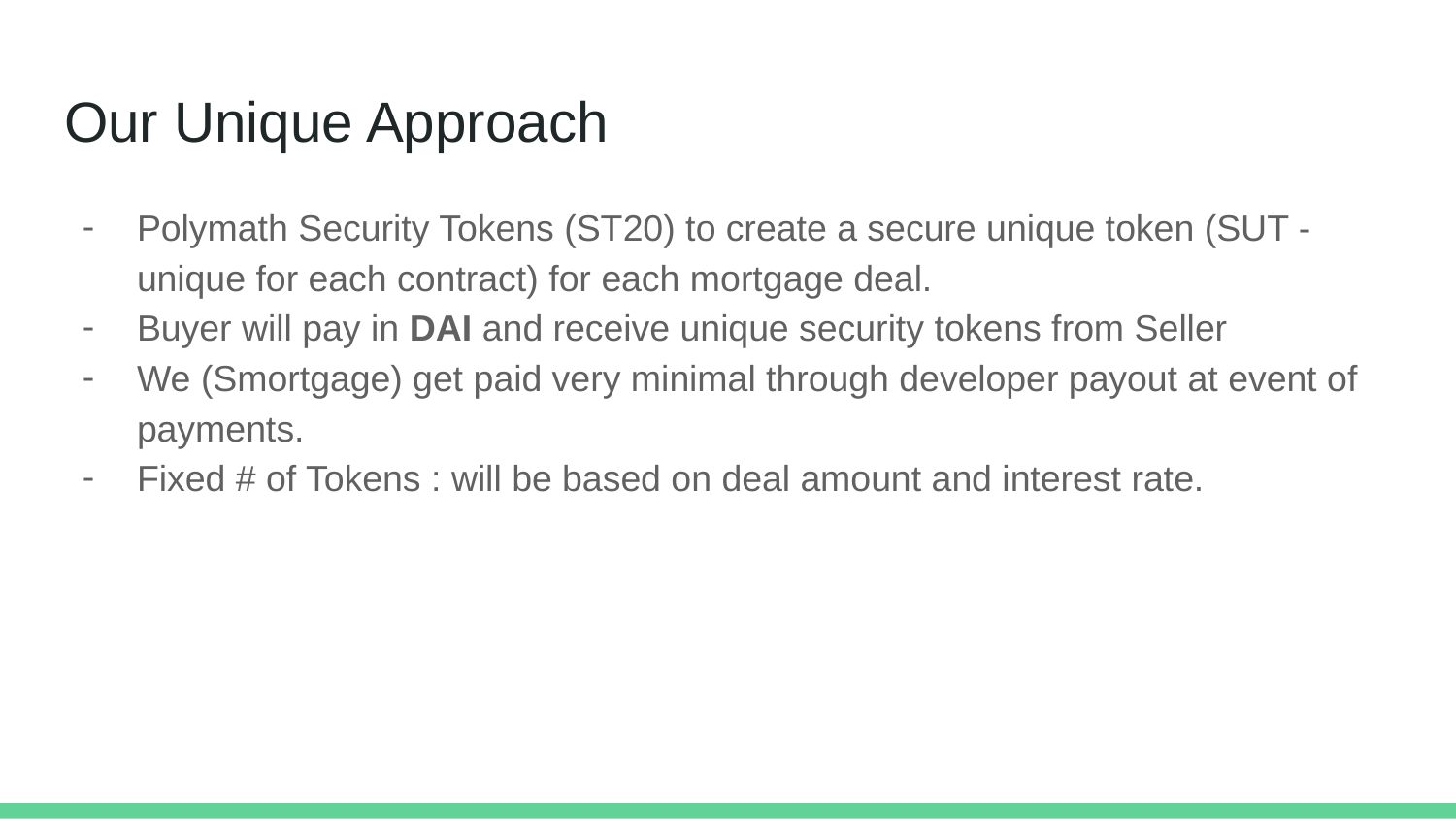

# Our Unique Approach
Polymath Security Tokens (ST20) to create a secure unique token (SUT - unique for each contract) for each mortgage deal.
Buyer will pay in DAI and receive unique security tokens from Seller
We (Smortgage) get paid very minimal through developer payout at event of payments.
Fixed # of Tokens : will be based on deal amount and interest rate.